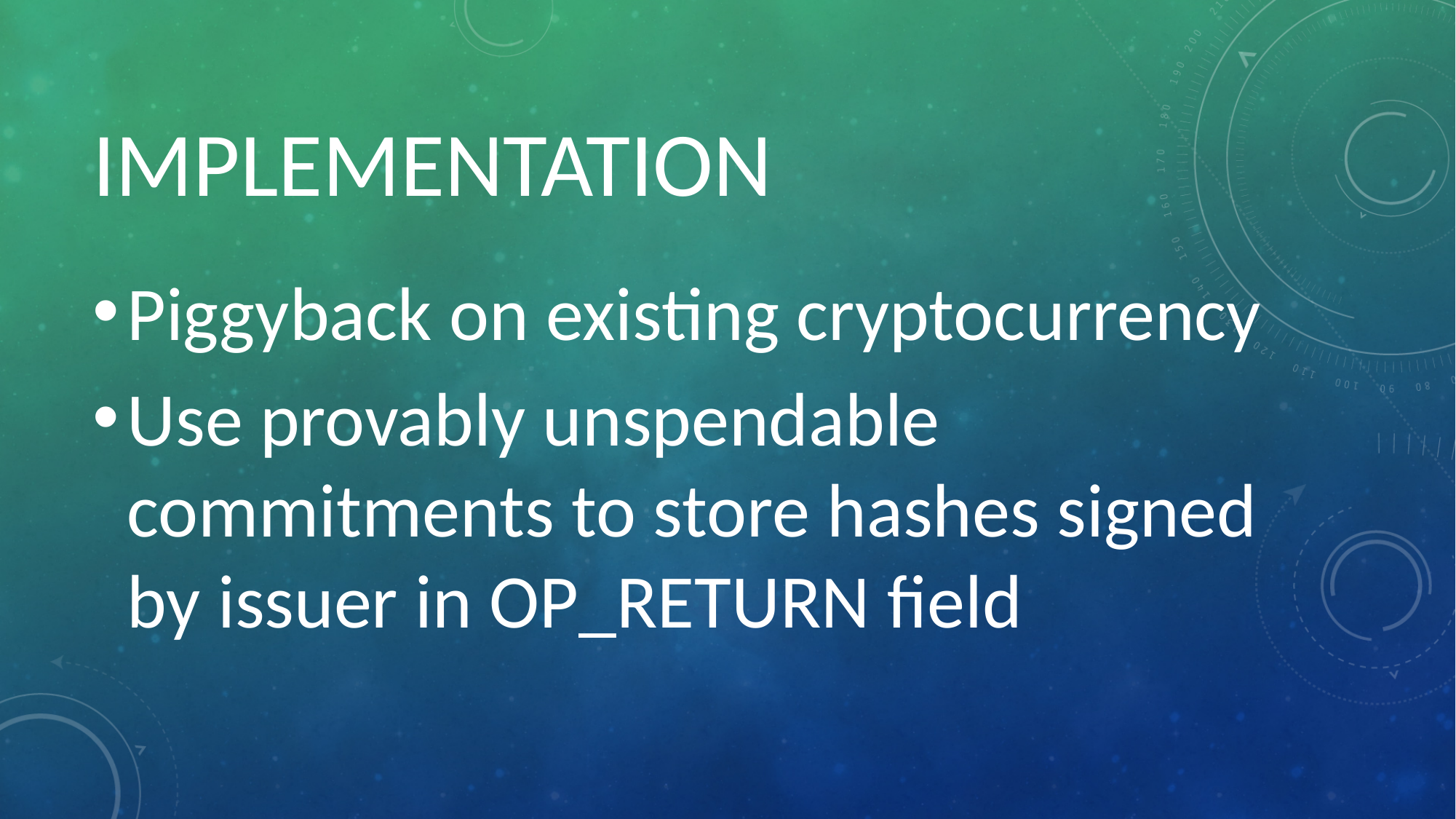

# Implementation
Piggyback on existing cryptocurrency
Use provably unspendable commitments to store hashes signed by issuer in OP_RETURN field